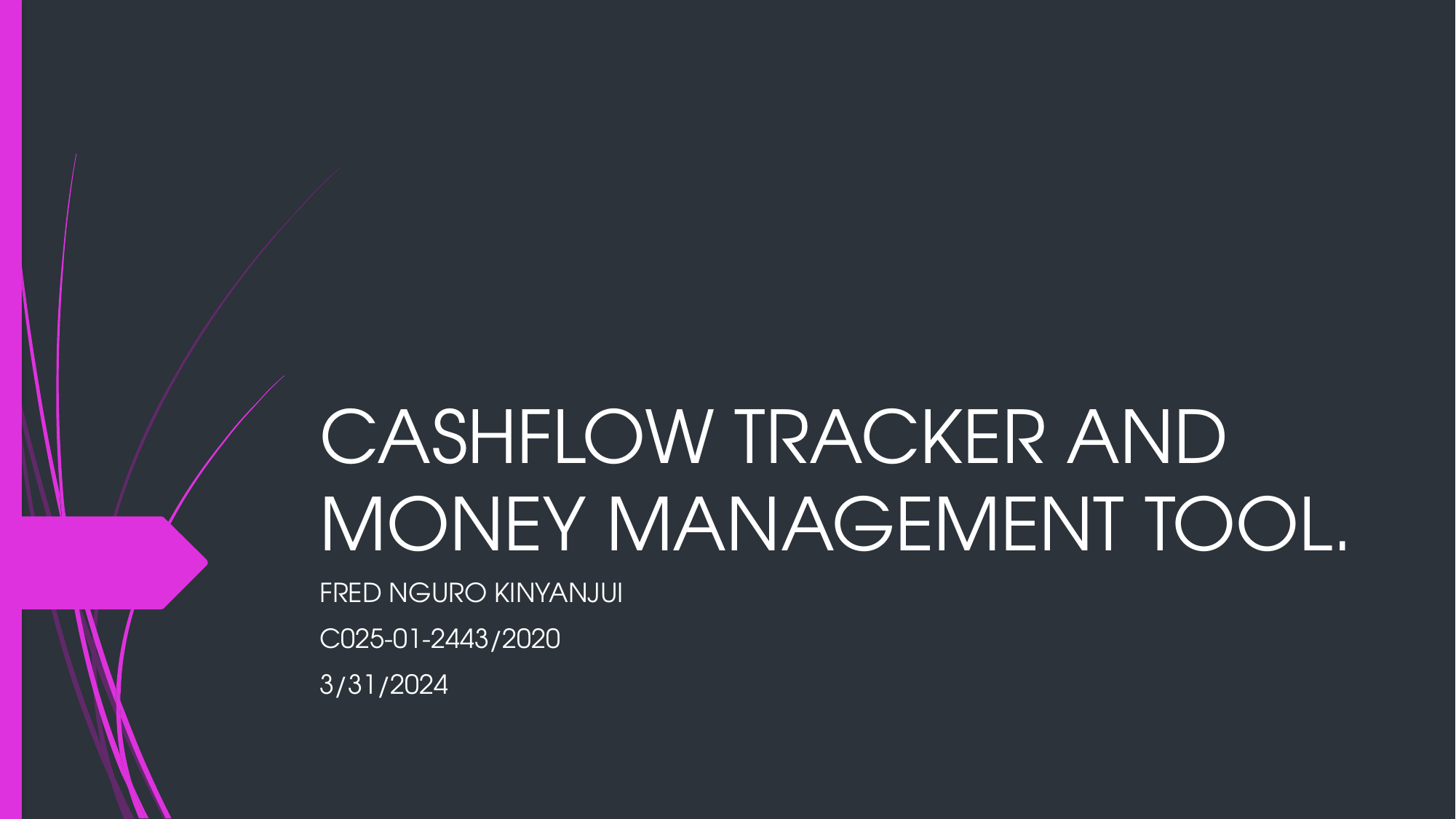

# CASHFLOW TRACKER AND MONEY MANAGEMENT TOOL.
FRED NGURO KINYANJUI
C025-01-2443/2020
3/31/2024